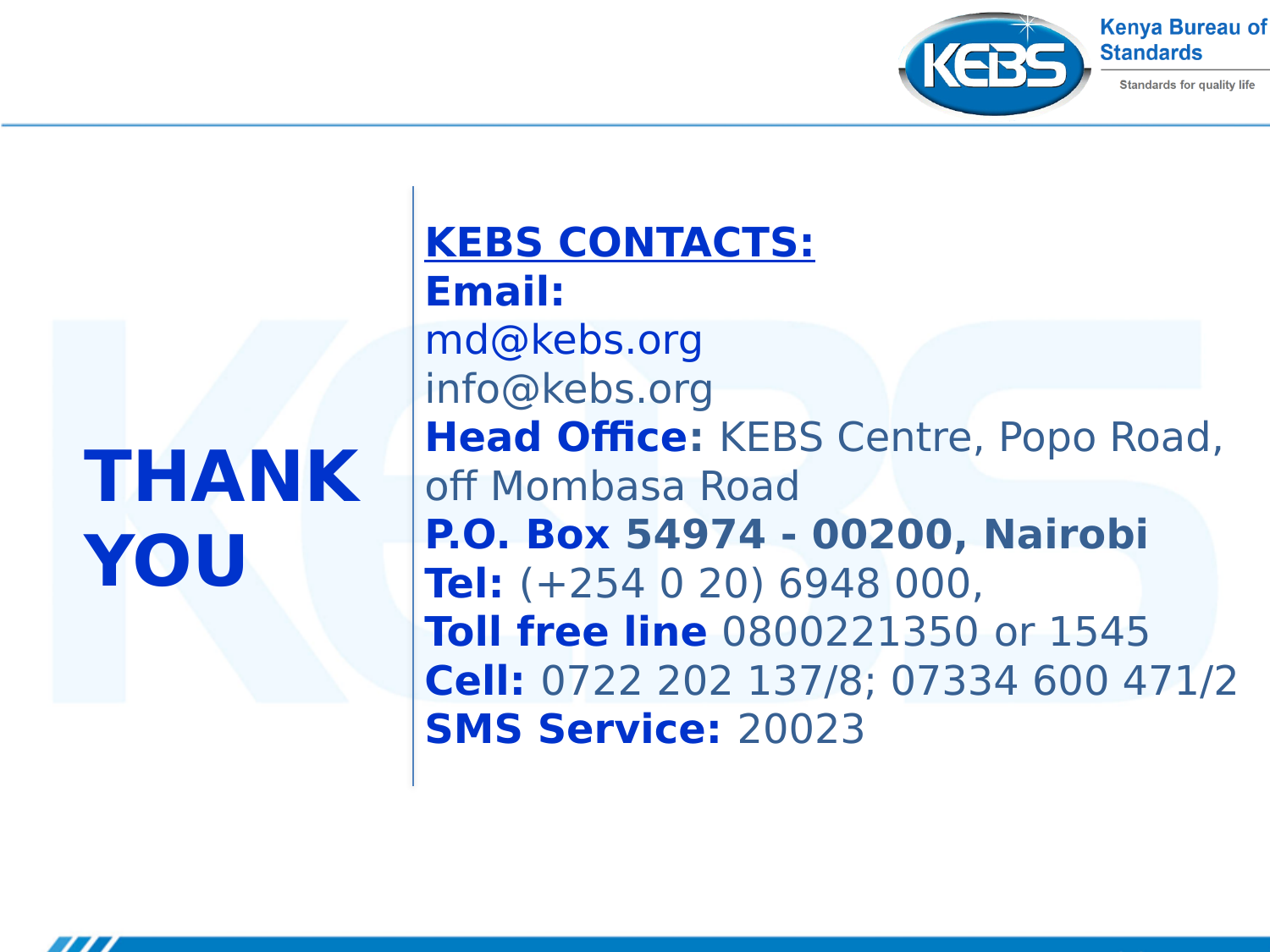

KEBS CONTACTS:
Email:
md@kebs.org
info@kebs.org
Head Office: KEBS Centre, Popo Road, off Mombasa Road
P.O. Box 54974 - 00200, Nairobi
Tel: (+254 0 20) 6948 000,
Toll free line 0800221350 or 1545
Cell: 0722 202 137/8; 07334 600 471/2
SMS Service: 20023
# THANK YOU